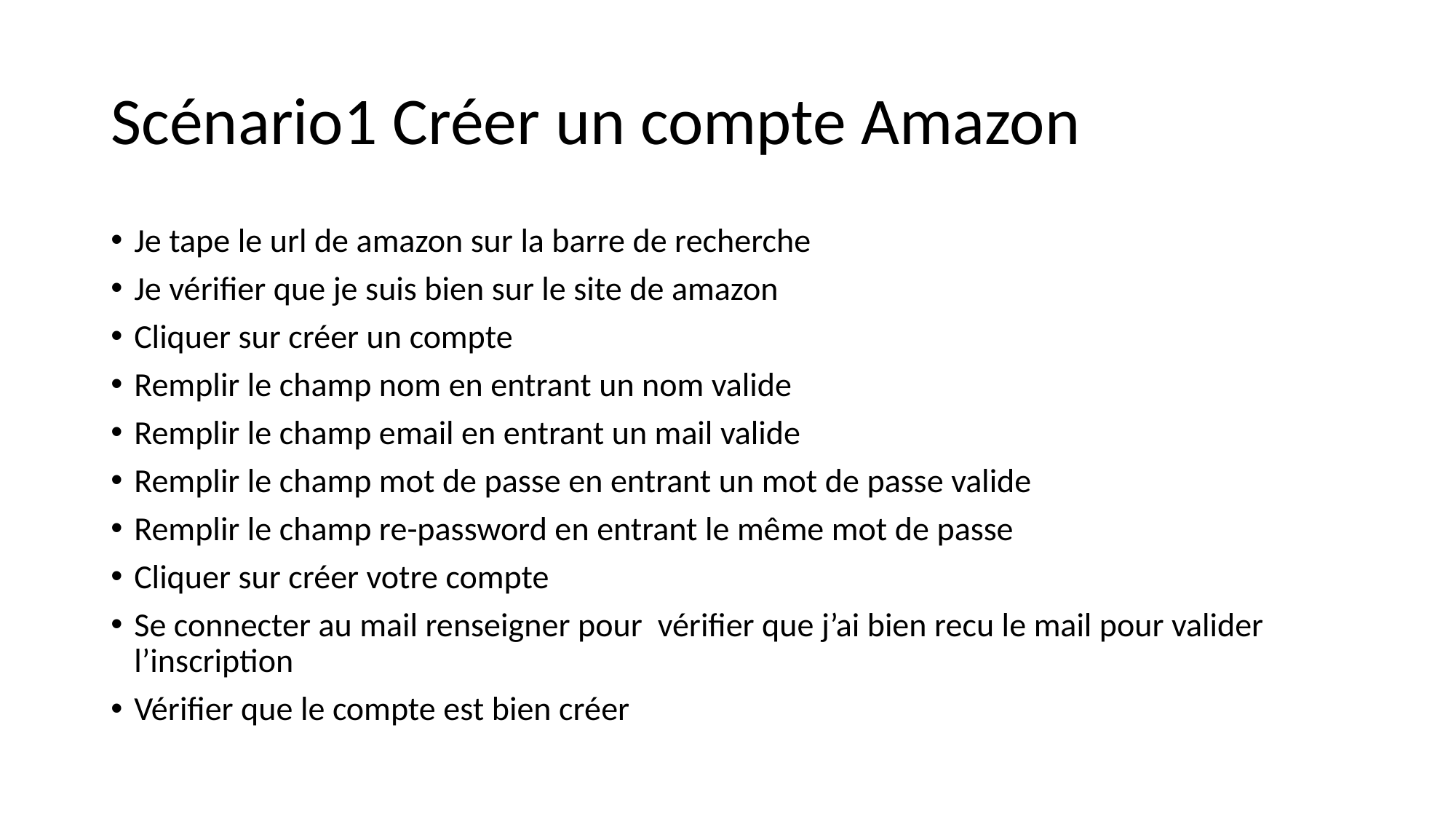

# Scénario1 Créer un compte Amazon
Je tape le url de amazon sur la barre de recherche
Je vérifier que je suis bien sur le site de amazon
Cliquer sur créer un compte
Remplir le champ nom en entrant un nom valide
Remplir le champ email en entrant un mail valide
Remplir le champ mot de passe en entrant un mot de passe valide
Remplir le champ re-password en entrant le même mot de passe
Cliquer sur créer votre compte
Se connecter au mail renseigner pour  vérifier que j’ai bien recu le mail pour valider l’inscription
Vérifier que le compte est bien créer